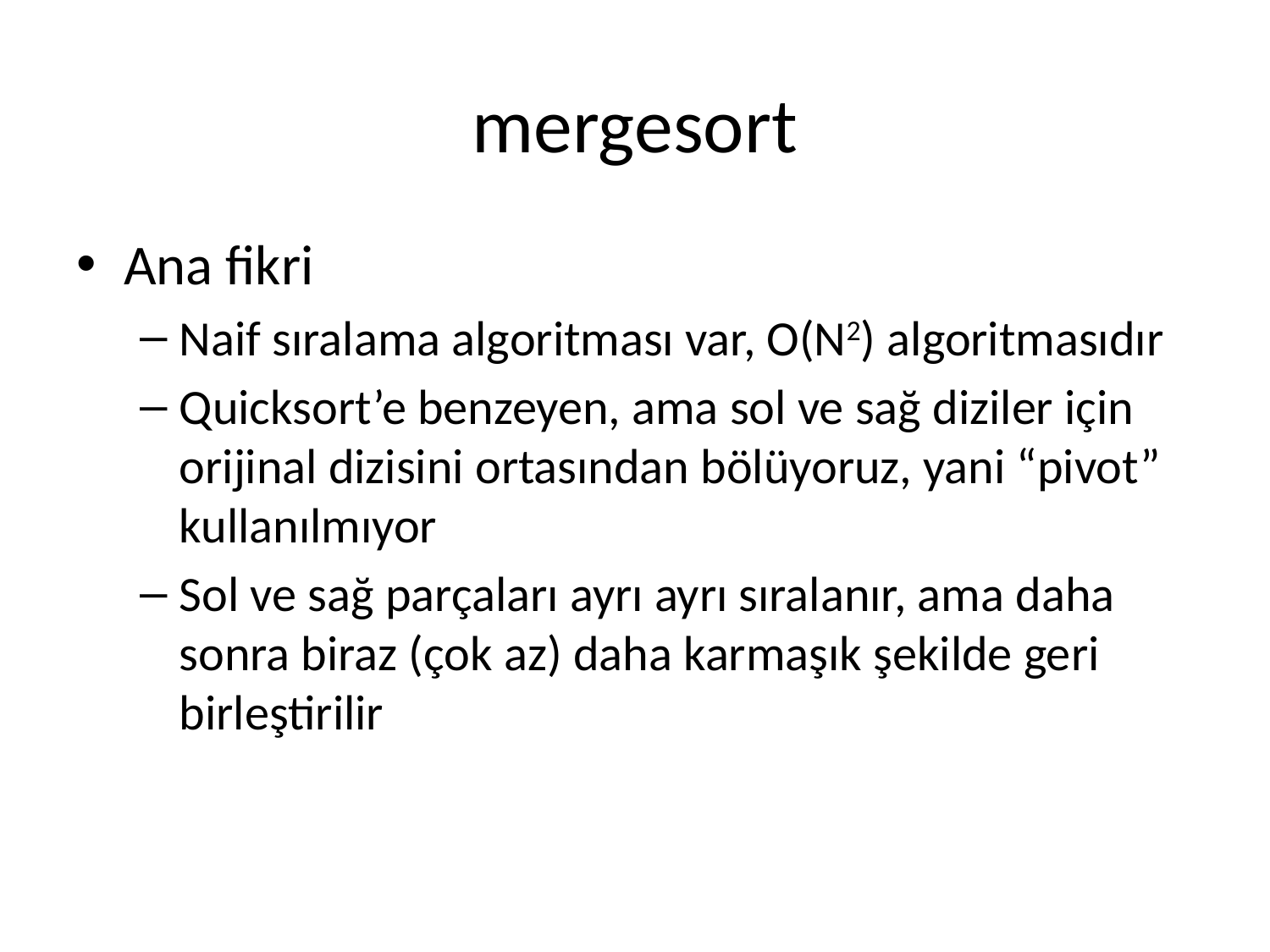

# mergesort
Ana fikri
Naif sıralama algoritması var, O(N2) algoritmasıdır
Quicksort’e benzeyen, ama sol ve sağ diziler için orijinal dizisini ortasından bölüyoruz, yani “pivot” kullanılmıyor
Sol ve sağ parçaları ayrı ayrı sıralanır, ama daha sonra biraz (çok az) daha karmaşık şekilde geri birleştirilir